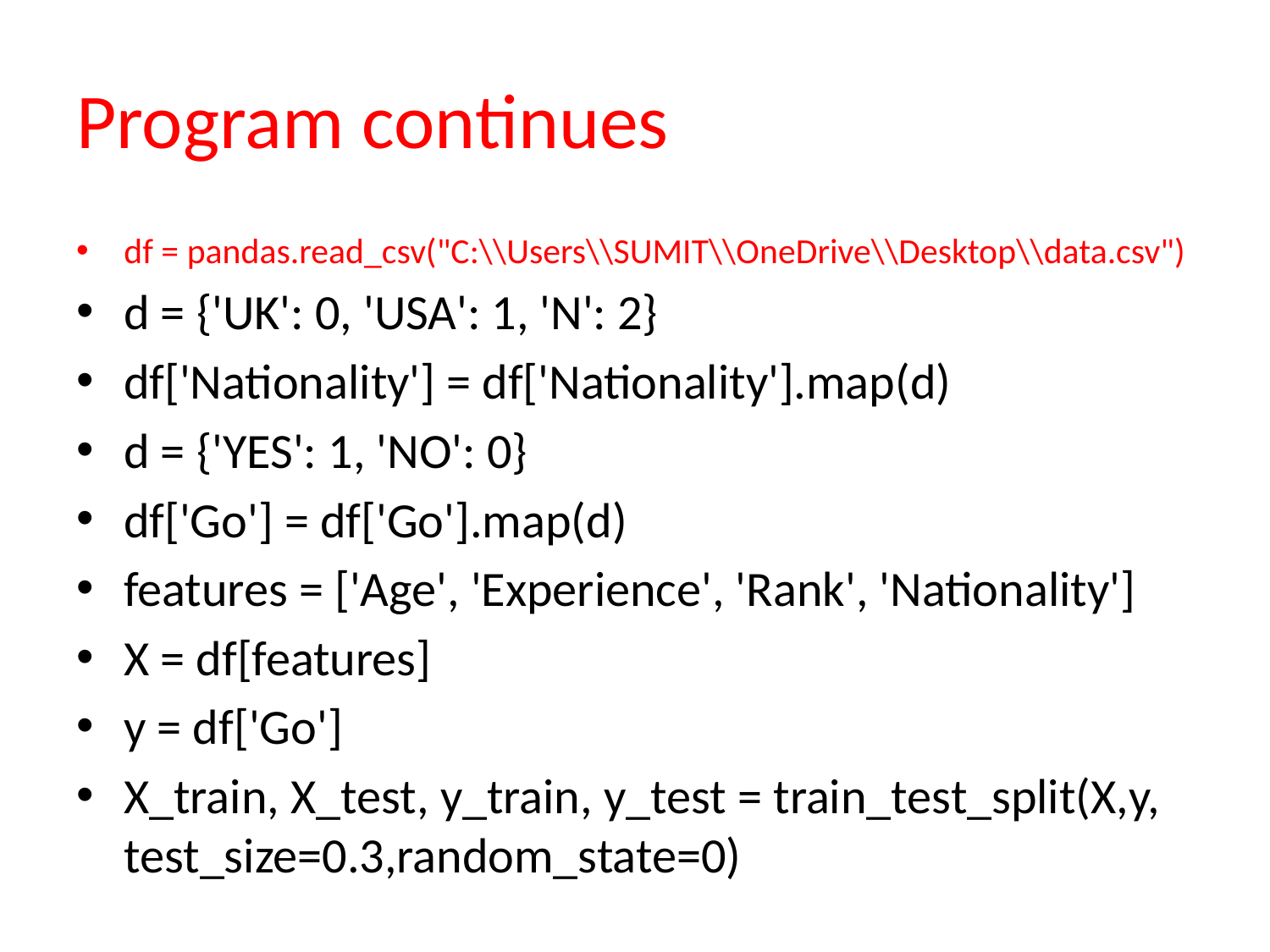

# Program continues
df = pandas.read_csv("C:\\Users\\SUMIT\\OneDrive\\Desktop\\data.csv")
d = {'UK': 0, 'USA': 1, 'N': 2}
df['Nationality'] = df['Nationality'].map(d)
d = {'YES': 1, 'NO': 0}
df['Go'] = df['Go'].map(d)
features = ['Age', 'Experience', 'Rank', 'Nationality']
X = df[features]
y = df['Go']
X_train, X_test, y_train, y_test = train_test_split(X,y, test_size=0.3,random_state=0)